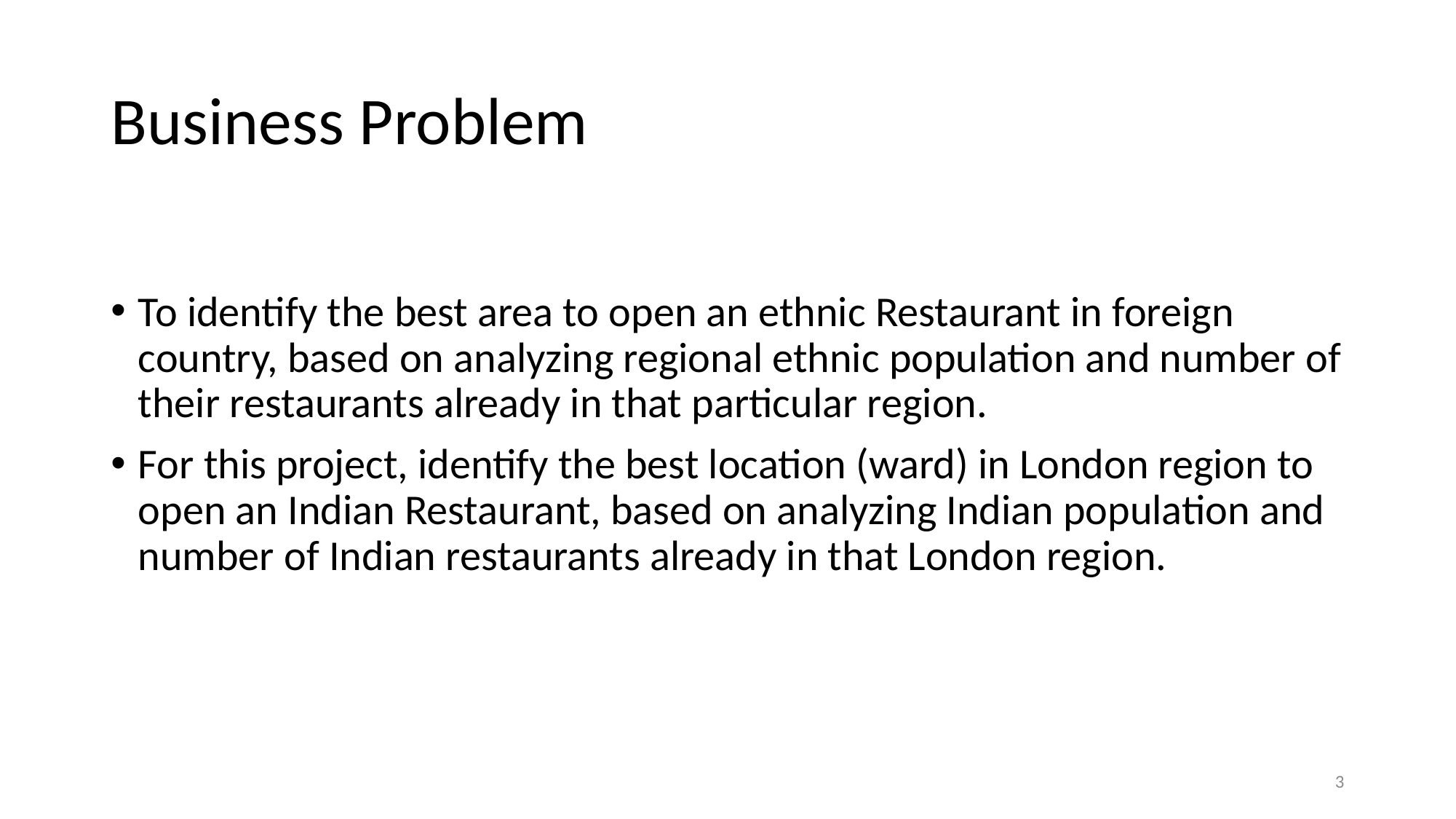

# Business Problem

To identify the best area to open an ethnic Restaurant in foreign country, based on analyzing regional ethnic population and number of their restaurants already in that particular region.
For this project, identify the best location (ward) in London region to open an Indian Restaurant, based on analyzing Indian population and number of Indian restaurants already in that London region.

3